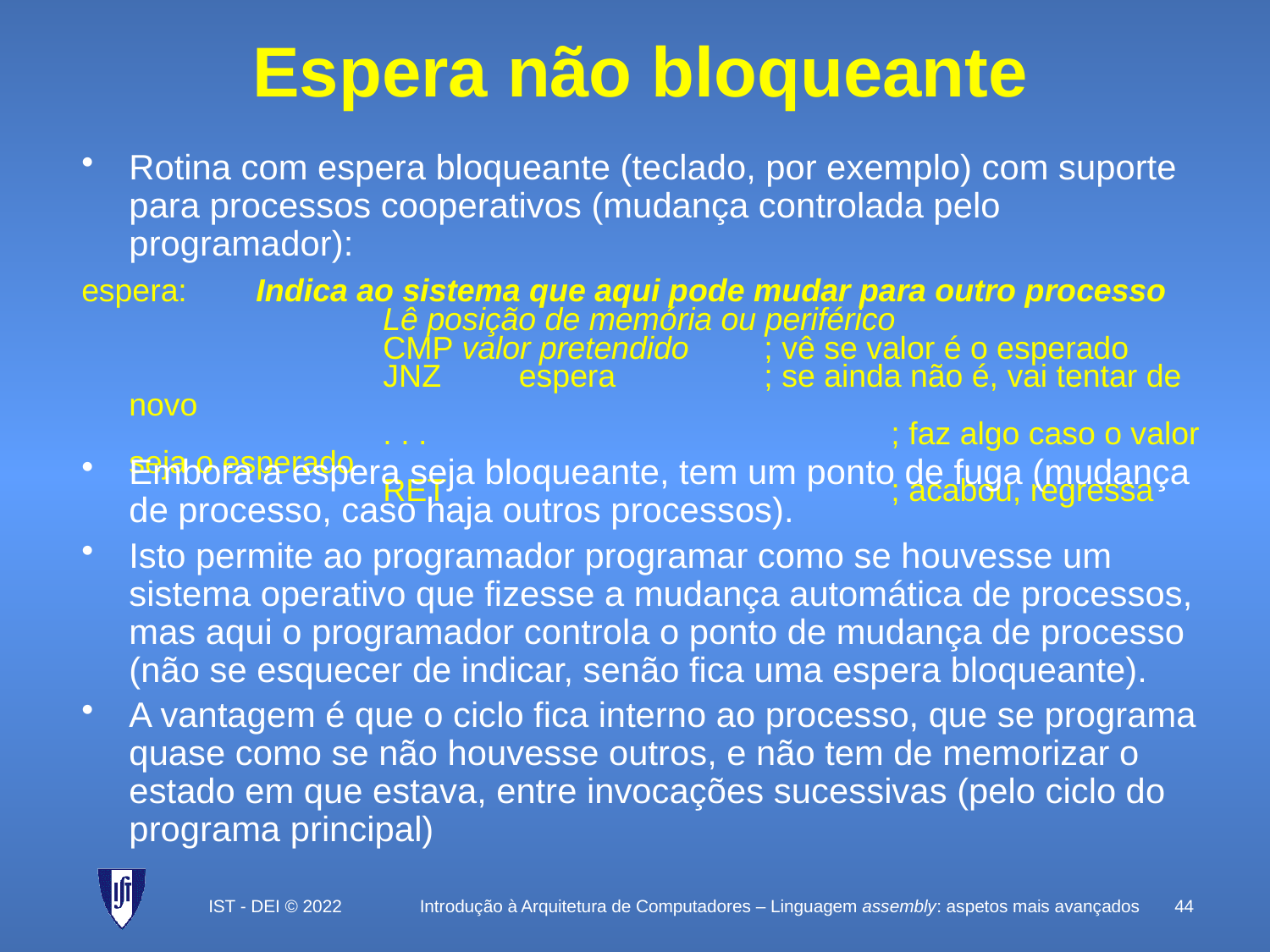

# Espera não bloqueante
Rotina com espera bloqueante (teclado, por exemplo) com suporte para processos cooperativos (mudança controlada pelo programador):

espera:	Indica ao sistema que aqui pode mudar para outro processo
			Lê posição de memória ou periférico
			CMP valor pretendido	; vê se valor é o esperado
			JNZ	 espera 		; se ainda não é, vai tentar de novo
			. . .				; faz algo caso o valor seja o esperado
			RET				; acabou, regressa

Embora a espera seja bloqueante, tem um ponto de fuga (mudança de processo, caso haja outros processos).
Isto permite ao programador programar como se houvesse um sistema operativo que fizesse a mudança automática de processos, mas aqui o programador controla o ponto de mudança de processo (não se esquecer de indicar, senão fica uma espera bloqueante).
A vantagem é que o ciclo fica interno ao processo, que se programa quase como se não houvesse outros, e não tem de memorizar o estado em que estava, entre invocações sucessivas (pelo ciclo do programa principal)

IST - DEI © 2022